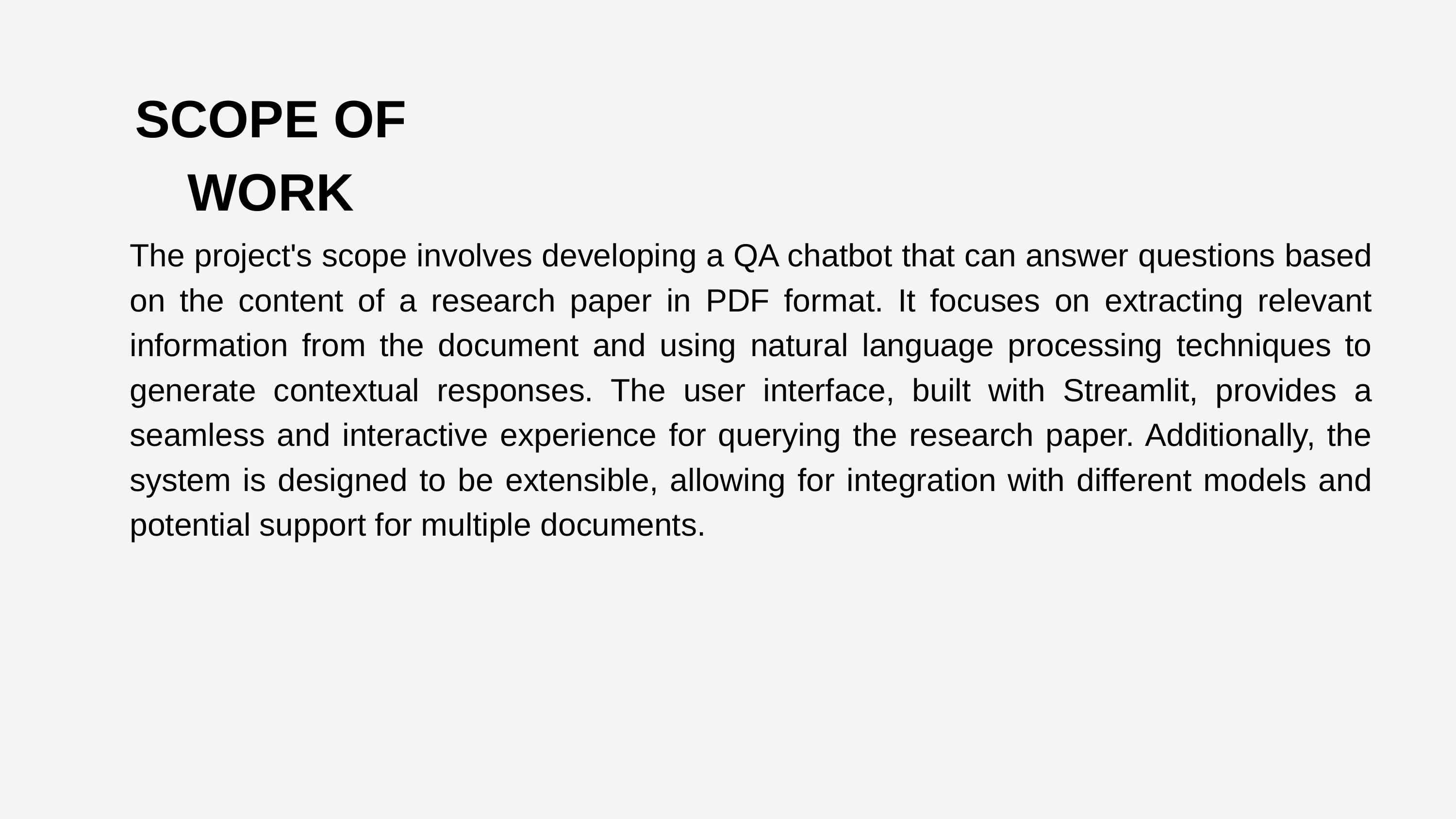

SCOPE OF WORK
The project's scope involves developing a QA chatbot that can answer questions based on the content of a research paper in PDF format. It focuses on extracting relevant information from the document and using natural language processing techniques to generate contextual responses. The user interface, built with Streamlit, provides a seamless and interactive experience for querying the research paper. Additionally, the system is designed to be extensible, allowing for integration with different models and potential support for multiple documents.